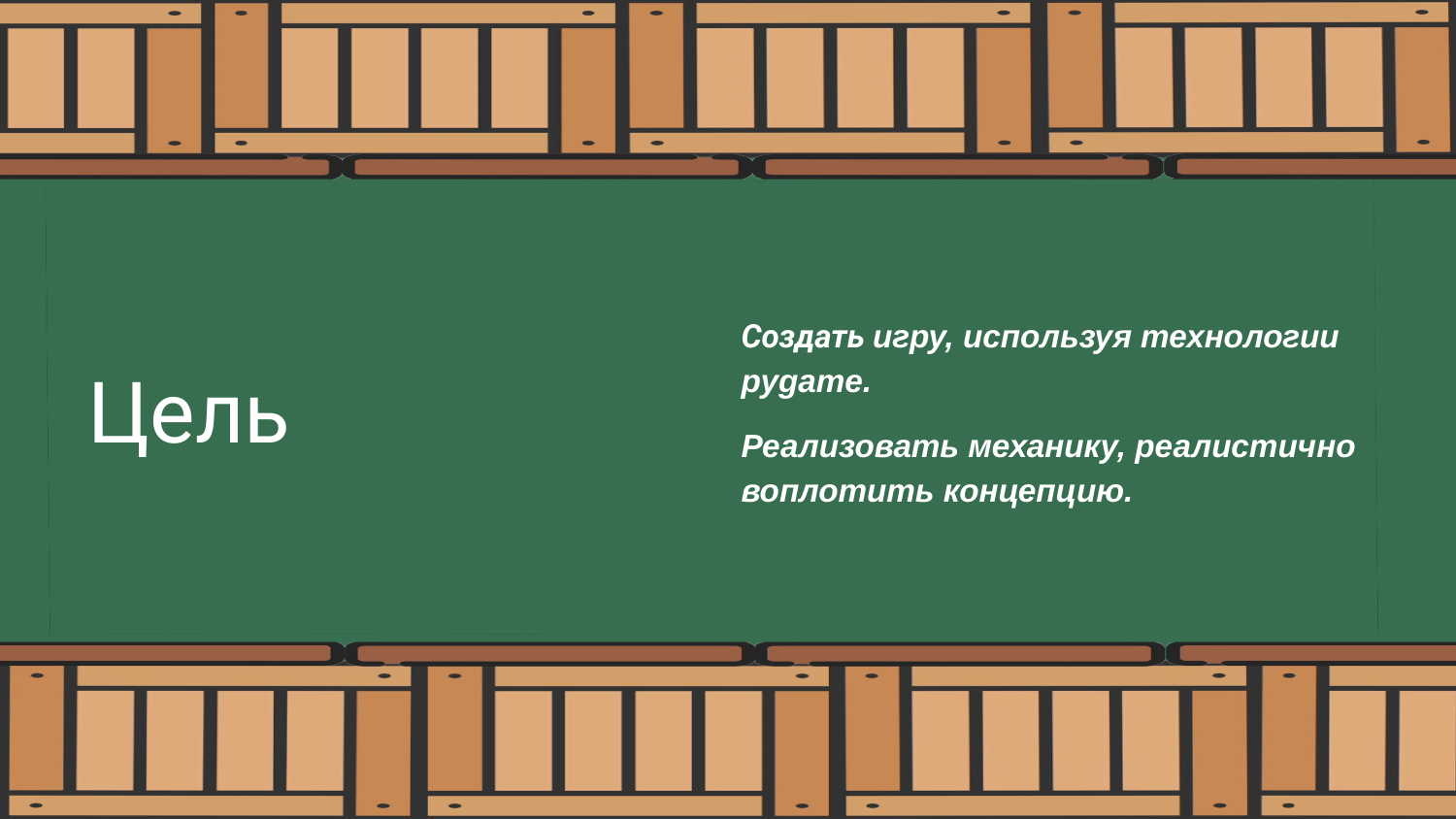

Создать игру, используя технологии pygame.
Реализовать механику, реалистично воплотить концепцию.
# Цель